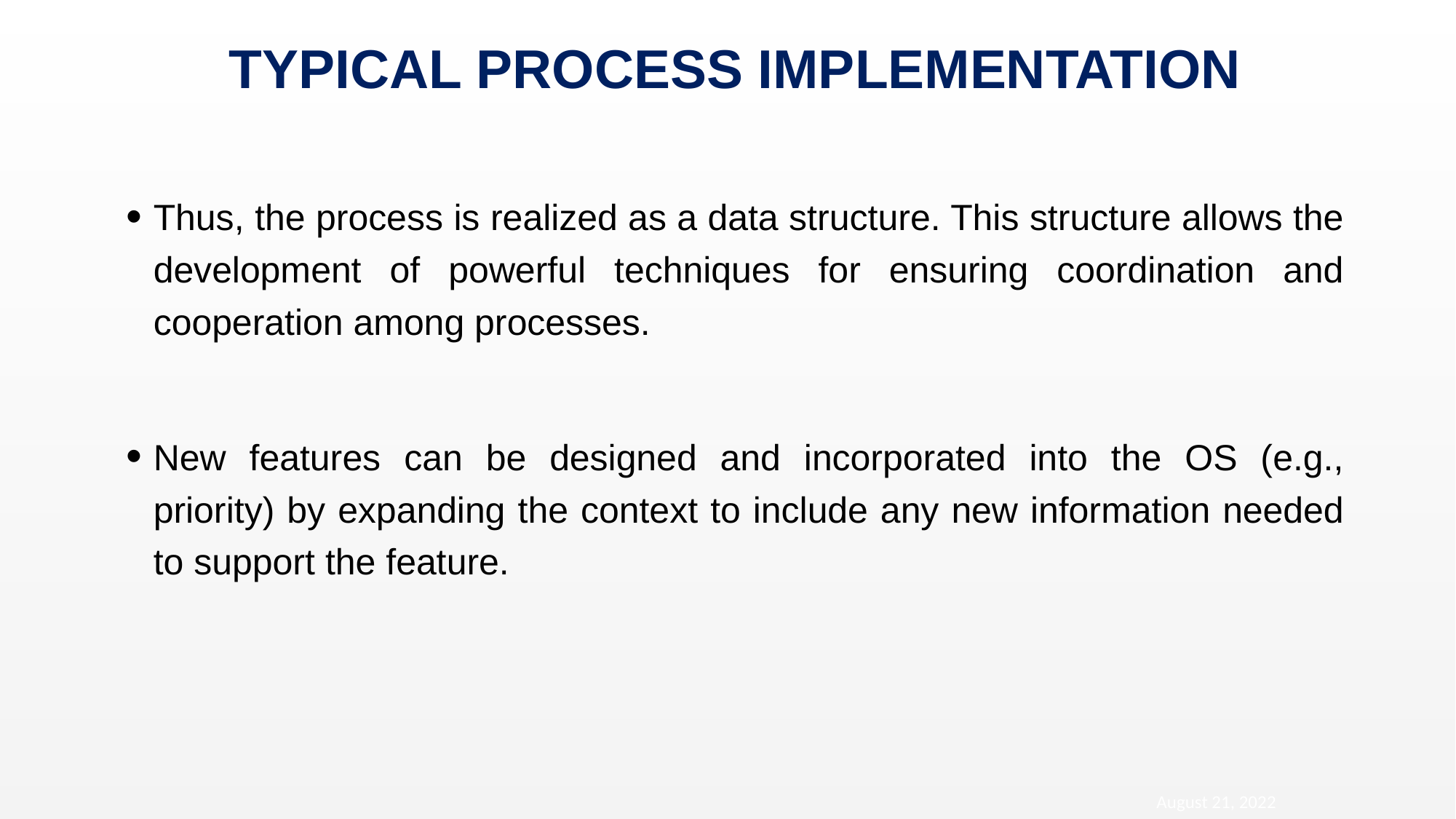

# Typical process implementation
Thus, the process is realized as a data structure. This structure allows the development of powerful techniques for ensuring coordination and cooperation among processes.

New features can be designed and incorporated into the OS (e.g., priority) by expanding the context to include any new information needed to support the feature.

August 21, 2022
34